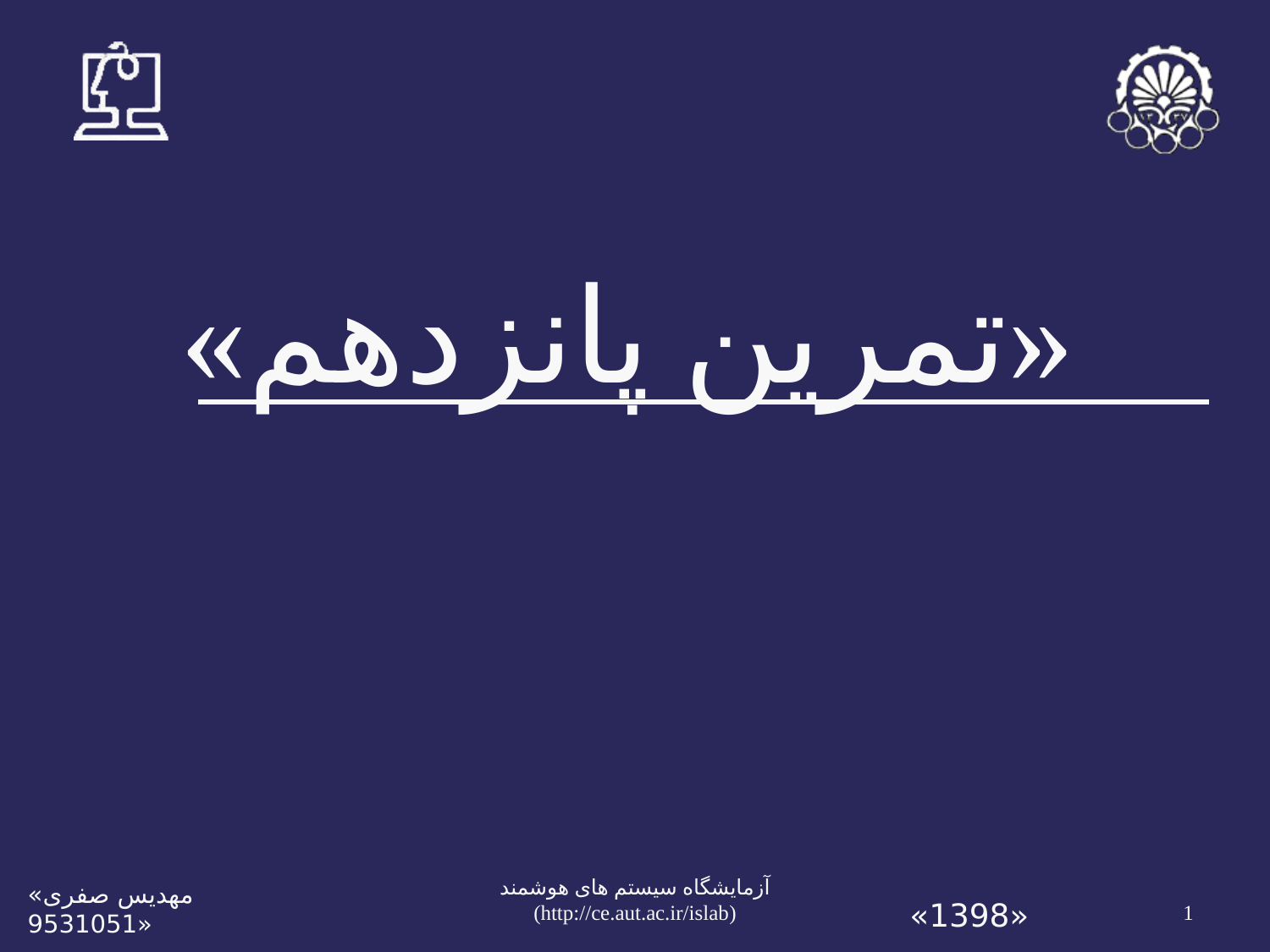

«تمرین پانزدهم»
آزمايشگاه سيستم های هوشمند (http://ce.aut.ac.ir/islab)
1
«مهدیس صفری 9531051»
«1398»